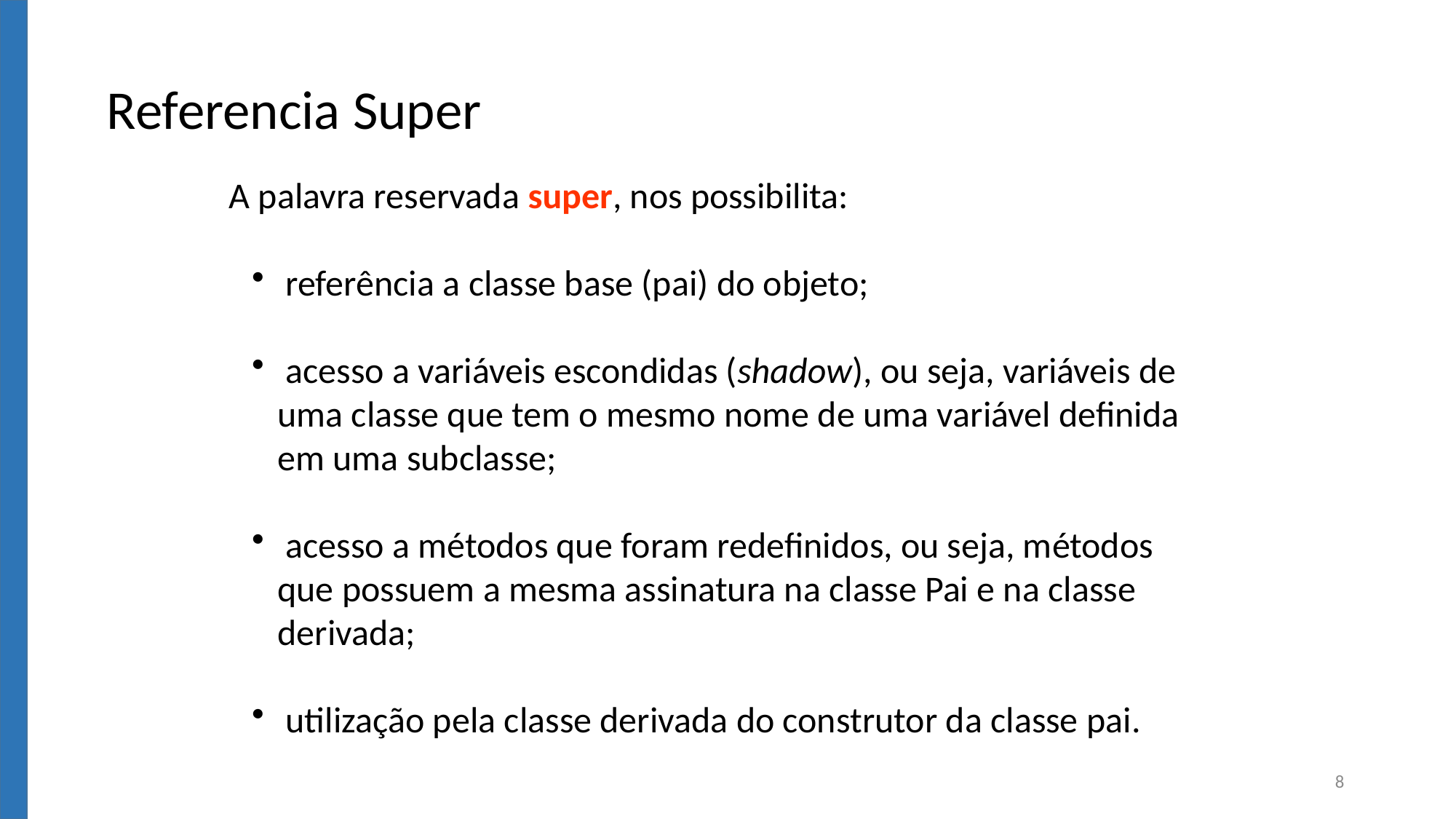

Referencia Super

 A palavra reservada super, nos possibilita:

 referência a classe base (pai) do objeto;

 acesso a variáveis escondidas (shadow), ou seja, variáveis de uma classe que tem o mesmo nome de uma variável definida em uma subclasse;

 acesso a métodos que foram redefinidos, ou seja, métodos que possuem a mesma assinatura na classe Pai e na classe derivada;

 utilização pela classe derivada do construtor da classe pai.

8